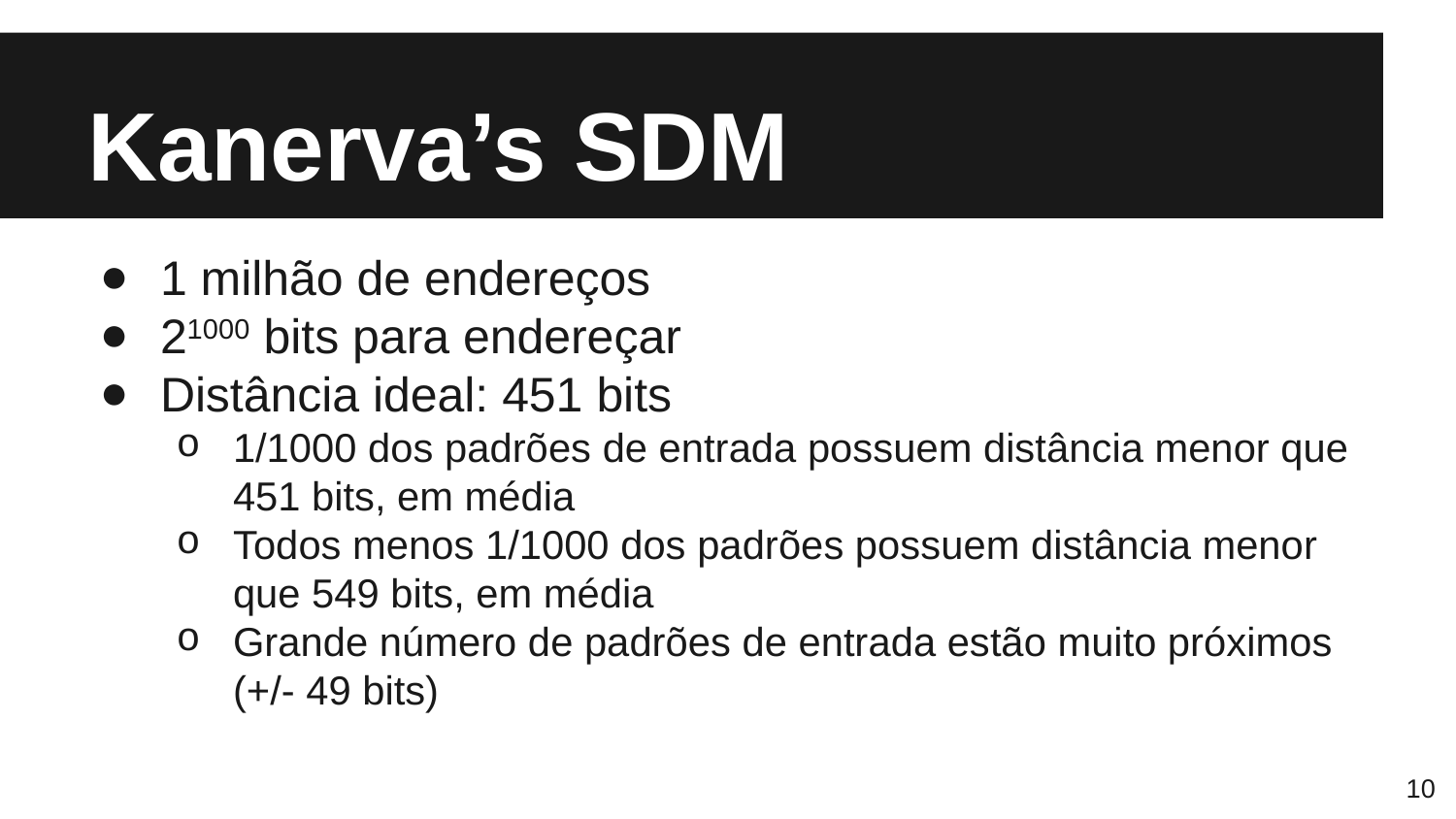

# Kanerva’s SDM
1 milhão de endereços
21000 bits para endereçar
Distância ideal: 451 bits
1/1000 dos padrões de entrada possuem distância menor que 451 bits, em média
Todos menos 1/1000 dos padrões possuem distância menor que 549 bits, em média
Grande número de padrões de entrada estão muito próximos (+/- 49 bits)
10